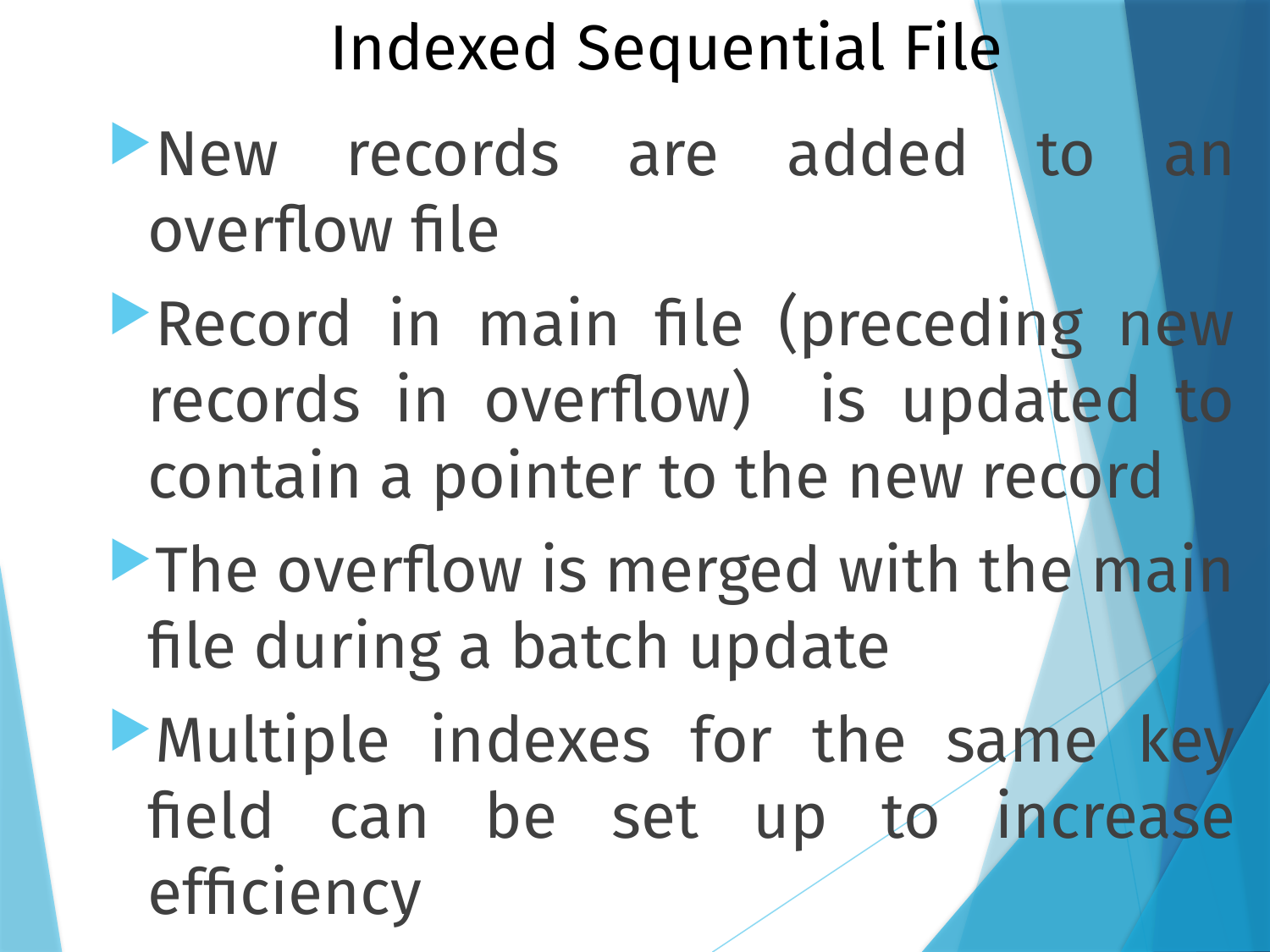

# Indexed Sequential File
New records are added to an overflow file
Record in main file (preceding new records in overflow)  is updated to contain a pointer to the new record
The overflow is merged with the main file during a batch update
Multiple indexes for the same key field can be set up to increase efficiency